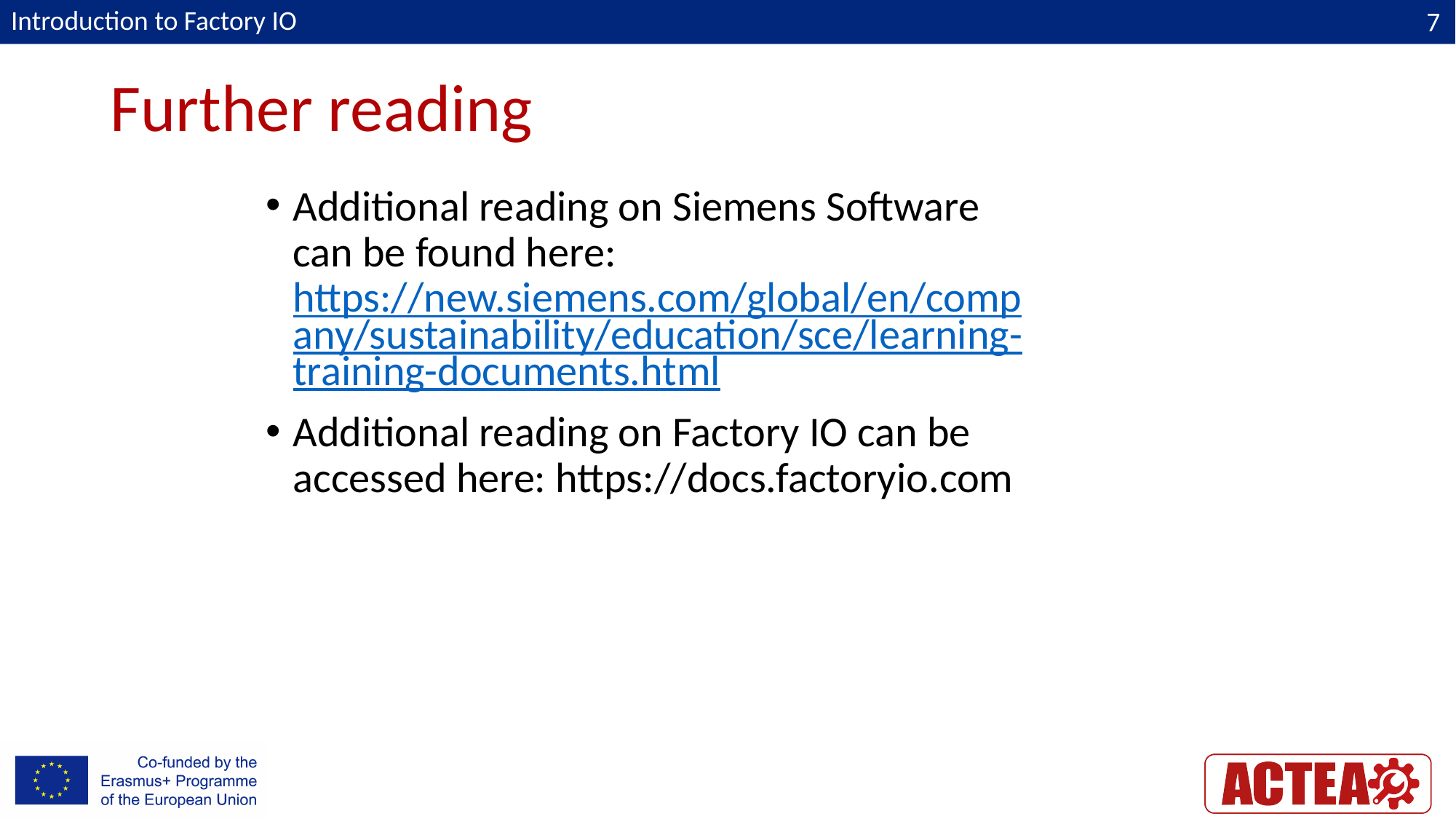

Introduction to Factory IO
# Further reading
Additional reading on Siemens Software can be found here: https://new.siemens.com/global/en/company/sustainability/education/sce/learning-training-documents.html
Additional reading on Factory IO can be accessed here: https://docs.factoryio.com